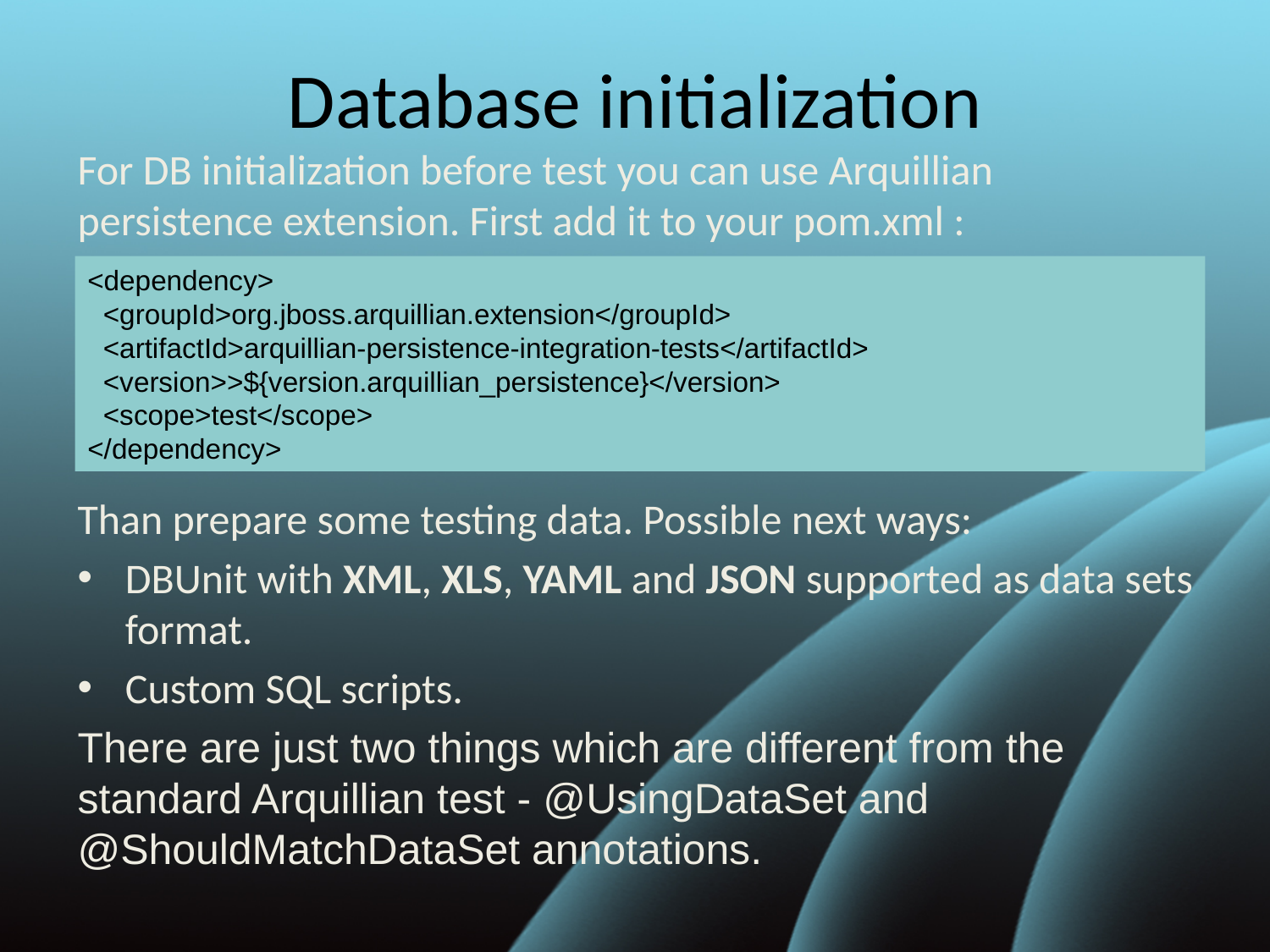

# Database initialization
For DB initialization before test you can use Arquillian persistence extension. First add it to your pom.xml :
<dependency>
  <groupId>org.jboss.arquillian.extension</groupId>
  <artifactId>arquillian-persistence-integration-tests</artifactId>
  <version>>${version.arquillian_persistence}</version>
  <scope>test</scope>
</dependency>
Than prepare some testing data. Possible next ways:
DBUnit with XML, XLS, YAML and JSON supported as data sets format.
Custom SQL scripts.
There are just two things which are different from the standard Arquillian test - @UsingDataSet and @ShouldMatchDataSet annotations.